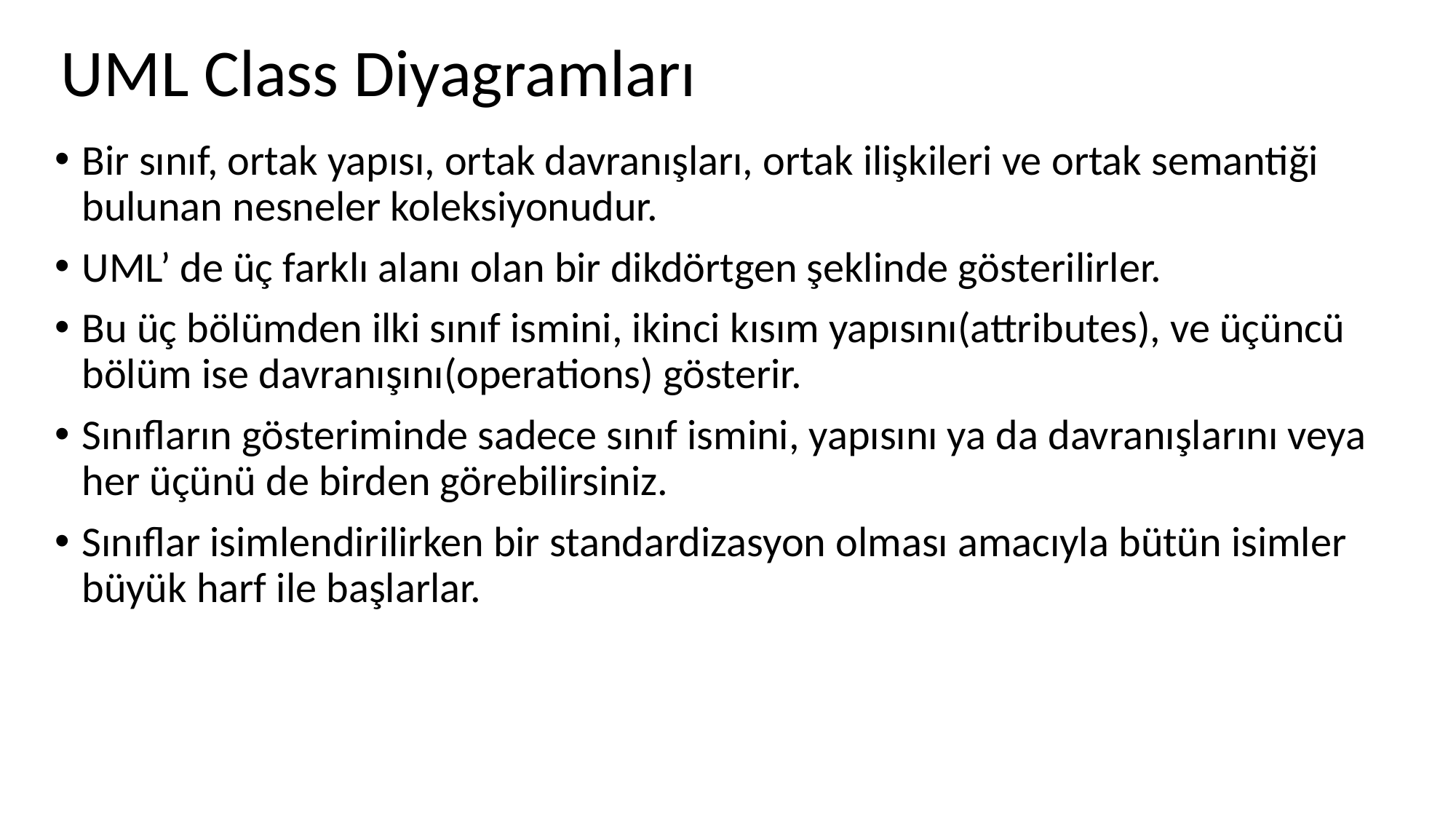

# UML Class Diyagramları
Bir sınıf, ortak yapısı, ortak davranışları, ortak ilişkileri ve ortak semantiği bulunan nesneler koleksiyonudur.
UML’ de üç farklı alanı olan bir dikdörtgen şeklinde gösterilirler.
Bu üç bölümden ilki sınıf ismini, ikinci kısım yapısını(attributes), ve üçüncü bölüm ise davranışını(operations) gösterir.
Sınıfların gösteriminde sadece sınıf ismini, yapısını ya da davranışlarını veya her üçünü de birden görebilirsiniz.
Sınıflar isimlendirilirken bir standardizasyon olması amacıyla bütün isimler büyük harf ile başlarlar.

10.05.2018
11